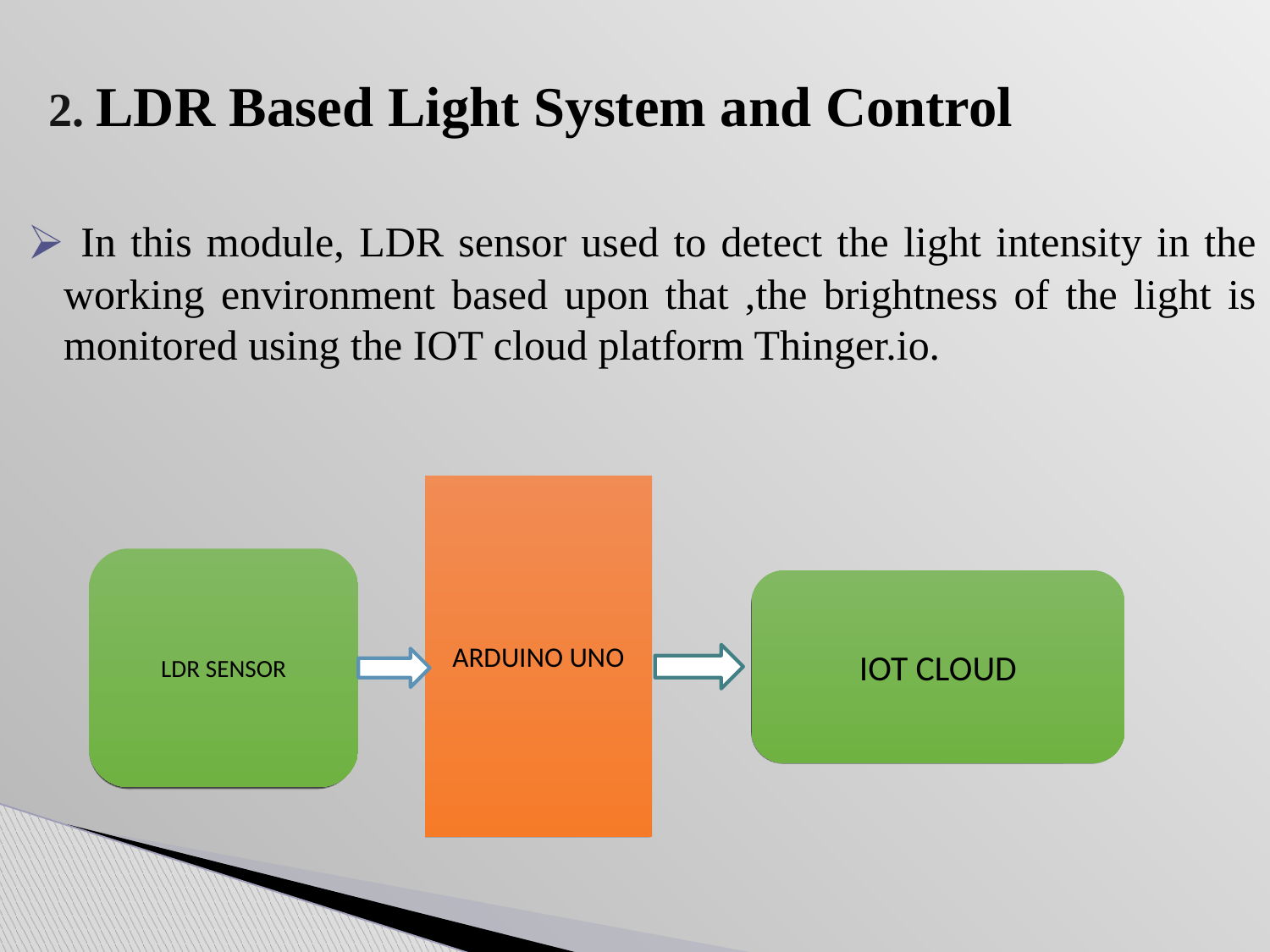

2. LDR Based Light System and Control

 In this module, LDR sensor used to detect the light intensity in the working environment based upon that ,the brightness of the light is monitored using the IOT cloud platform Thinger.io.

ARDUINO UNO
LDR SENSOR

IOT CLOUD